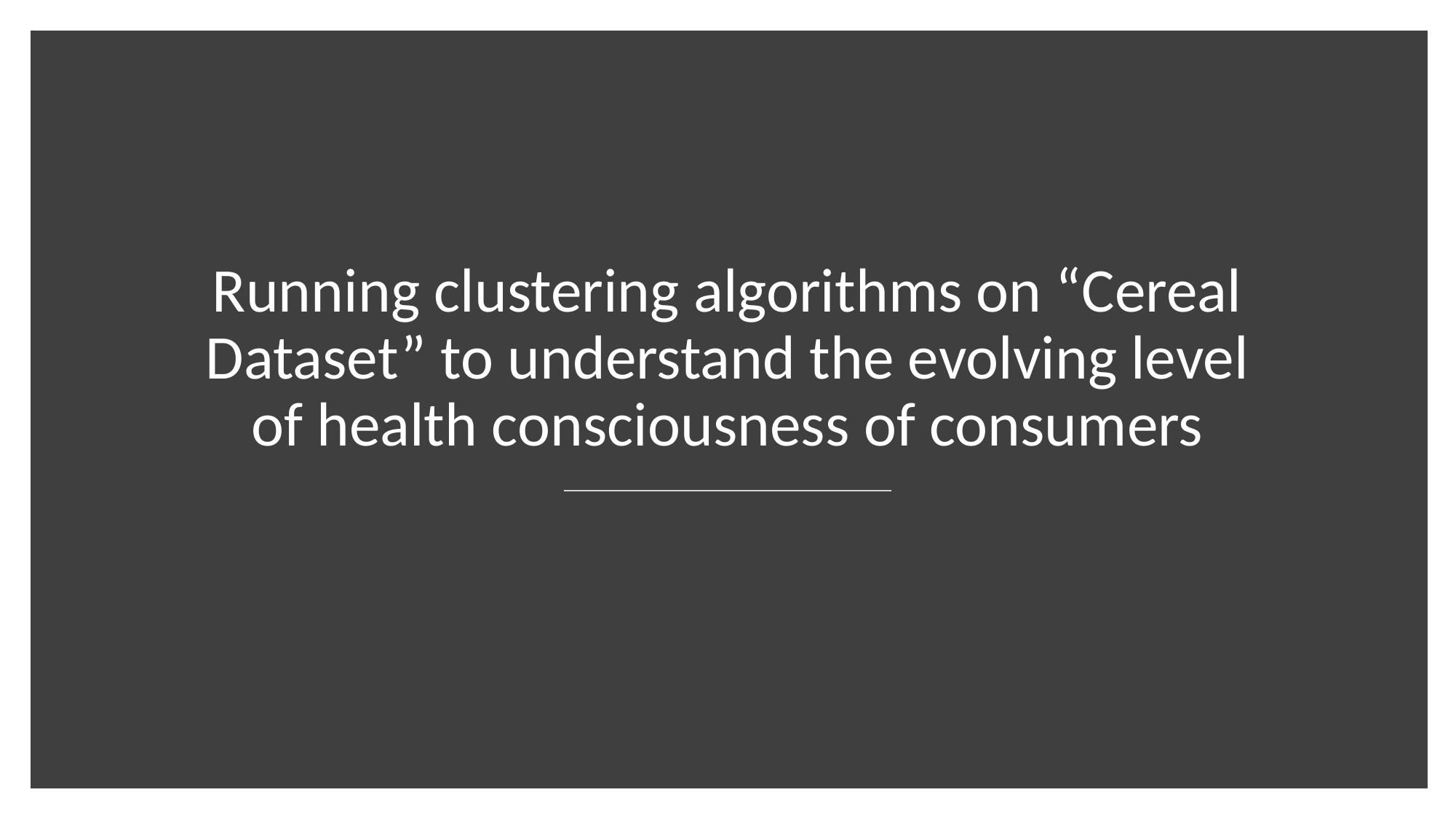

# Running clustering algorithms on “Cereal Dataset” to understand the evolving level of health consciousness of consumers